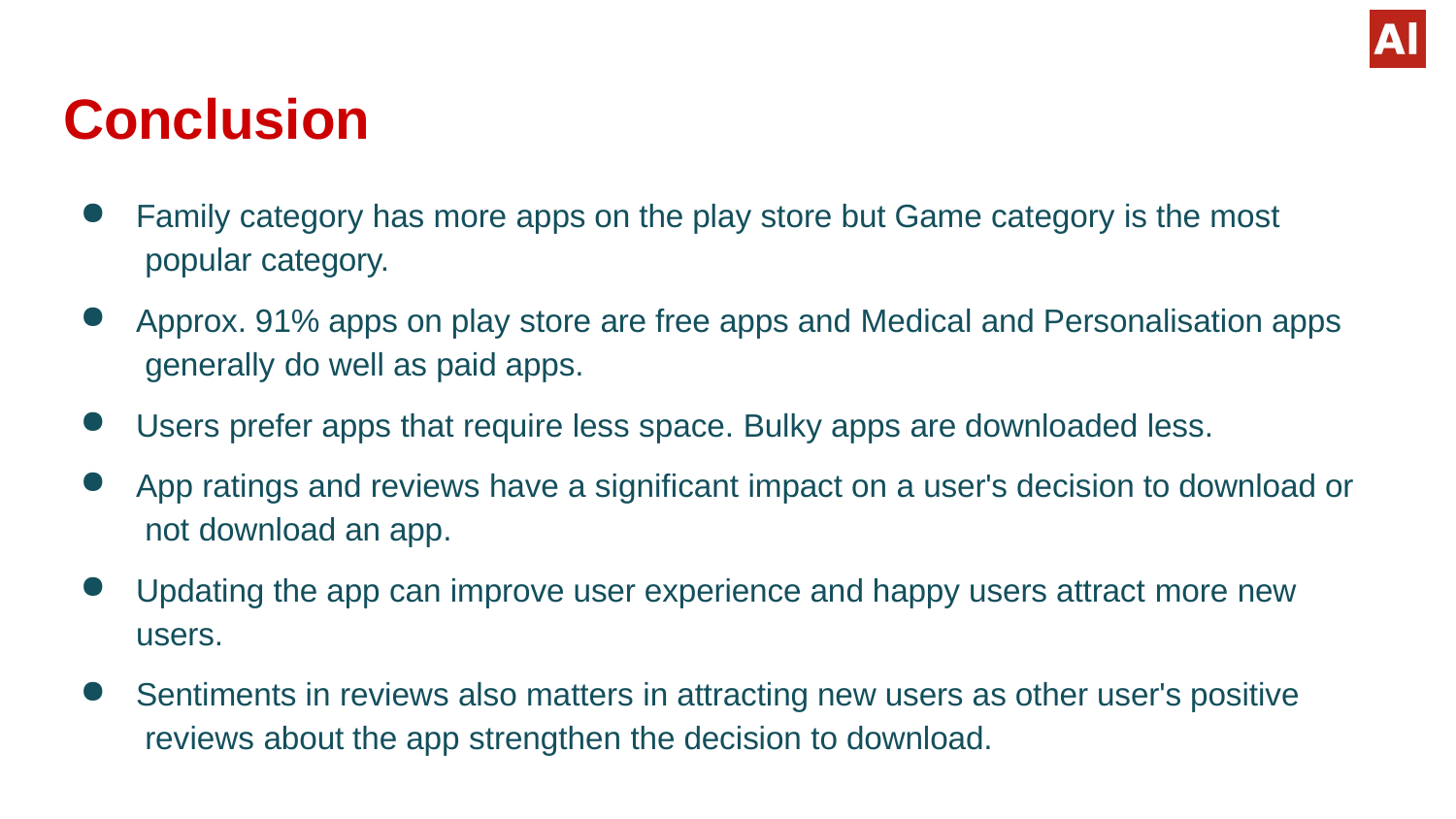

# Conclusion
Family category has more apps on the play store but Game category is the most  popular category.
Approx. 91% apps on play store are free apps and Medical and Personalisation apps  generally do well as paid apps.
Users prefer apps that require less space. Bulky apps are downloaded less.
App ratings and reviews have a significant impact on a user's decision to download or  not download an app.
Updating the app can improve user experience and happy users attract more new  users.
Sentiments in reviews also matters in attracting new users as other user's positive  reviews about the app strengthen the decision to download.